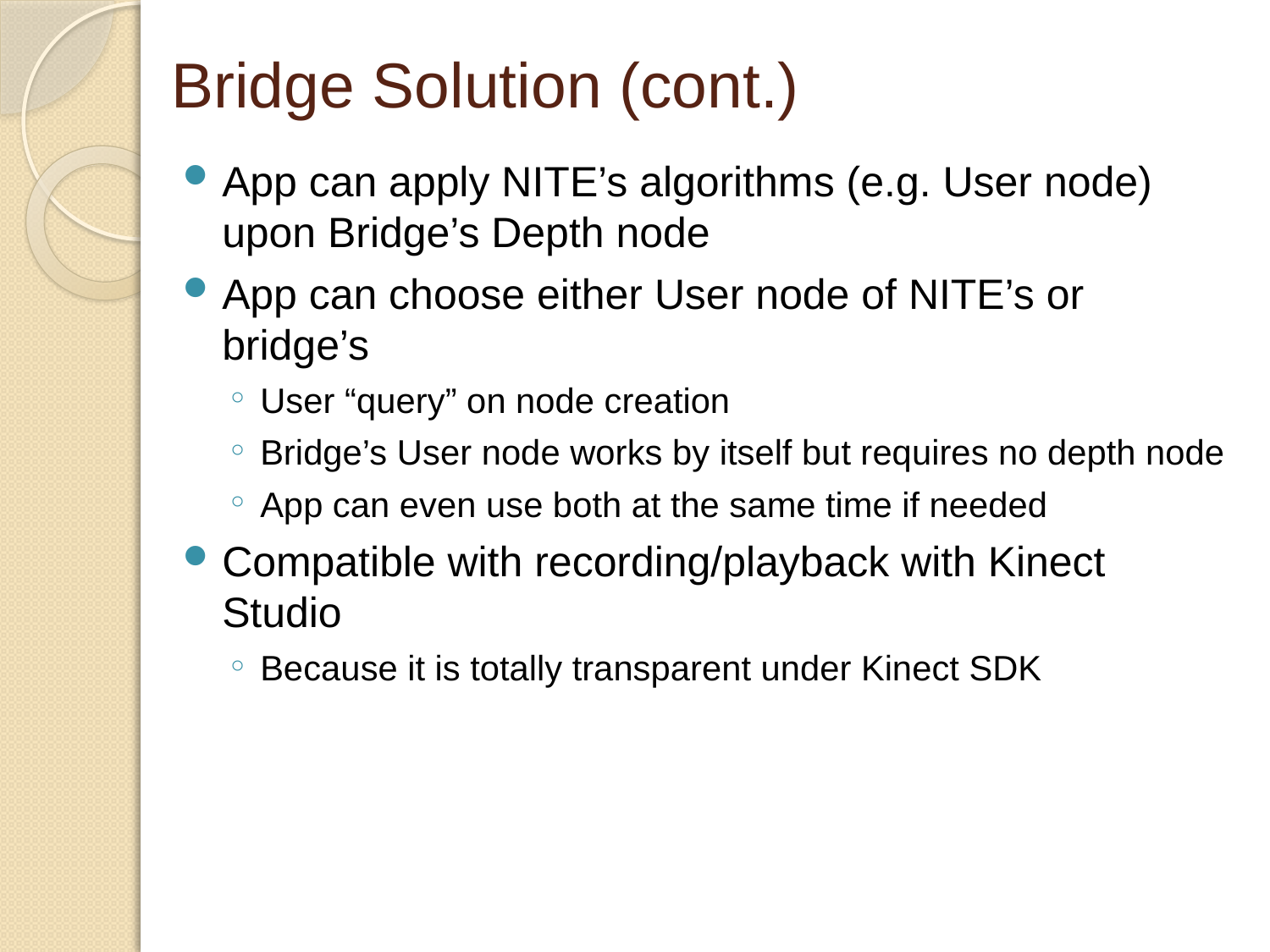

# Bridge Solution (cont.)
App can apply NITE’s algorithms (e.g. User node) upon Bridge’s Depth node
App can choose either User node of NITE’s or bridge’s
User “query” on node creation
Bridge’s User node works by itself but requires no depth node
App can even use both at the same time if needed
Compatible with recording/playback with Kinect Studio
Because it is totally transparent under Kinect SDK